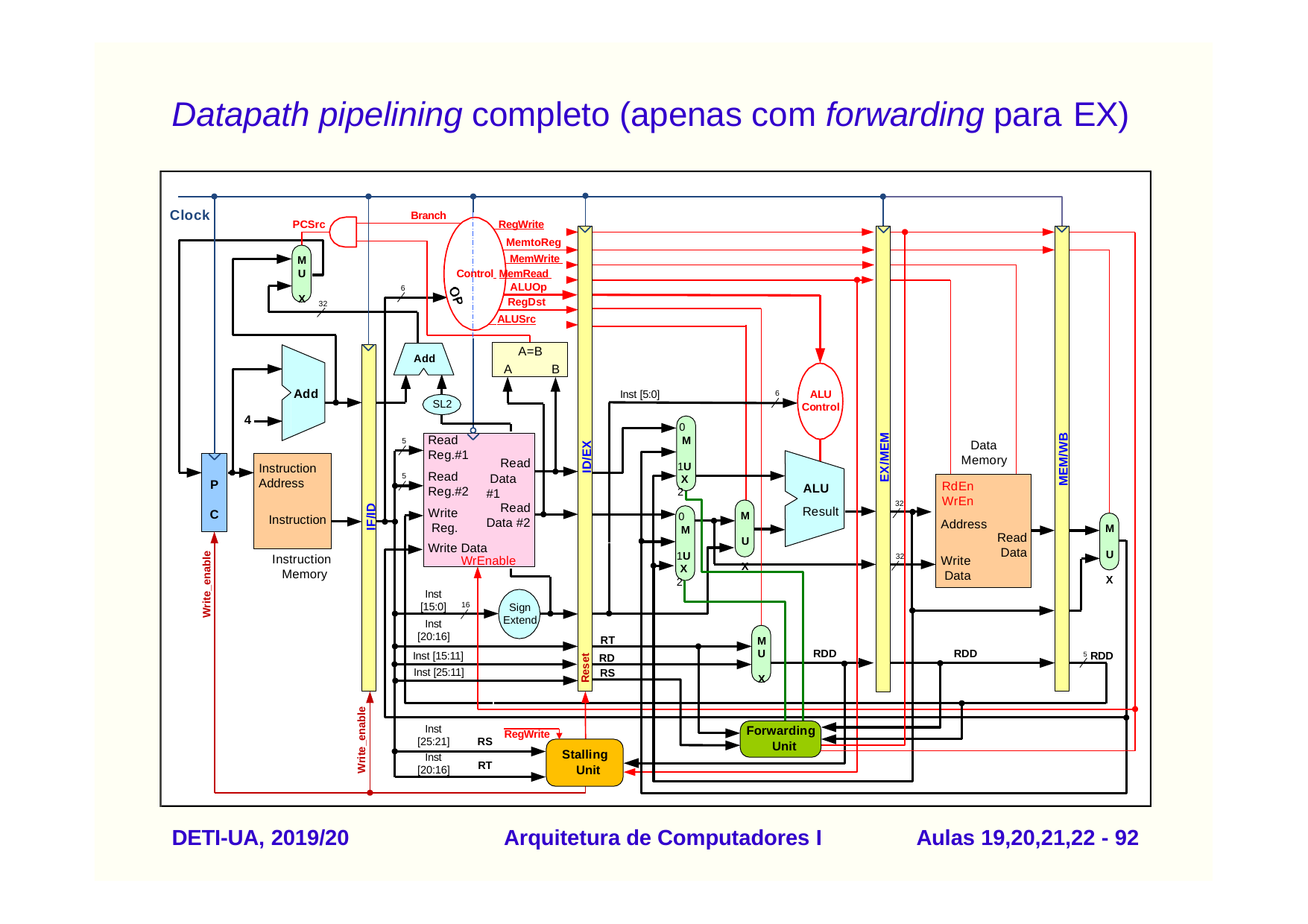

# Datapath pipelining completo (apenas com forwarding para EX)

Clock
Branch

PCSrc
  RegWrite

MemtoReg

  MemWrite
M

U  X

Control MemRead

ALUOp

6

RegDst

32

     ALUSrc

A=B

Add
A
B

Add
ALU
Control
Inst [5:0]
6

SL2

4

0
M  1U  X  2

Read  Reg.#1
MEM/WB
EX/MEM

5

Data  Memory
ID/EX

Read  Data #1

Instruction

Read  Reg.#2
Write  Reg.

5

ALU
Result

Address

P  C

RdEn	WrEn
Address
Read
Data

32
Read

IF/ID

M  U  X
0
M  1U  X  2

Instruction

Data #2

M  U  X

Write Data
WrEnable

32
Instruction  Memory

Write_enable
Write  Data

Inst  [15:0]

16
Sign

Extend

Inst  [20:16]

RT
M

U  X
RDD
RDD

5 RDD
Inst [15:11]
RD
Reset

Inst [25:11]

RS

Write_enable

Inst  [25:21]

Forwarding  Unit

RegWrite

RS

Stalling  Unit

Inst  [20:16]

RT

DETI-UA, 2019/20
Arquitetura de Computadores I
Aulas 19,20,21,22 - 92